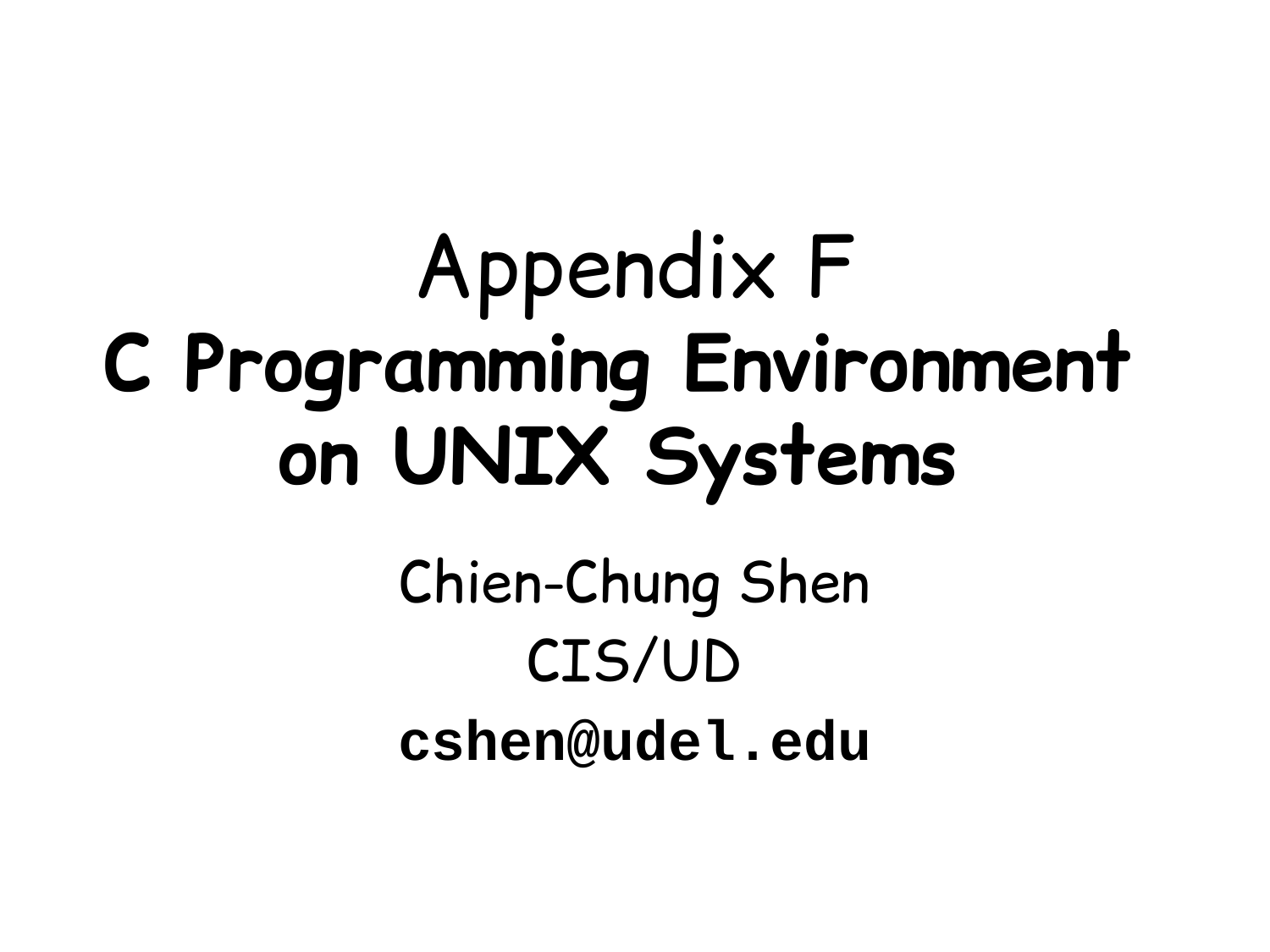

# Appendix F C Programming Environment on UNIX Systems
Chien-Chung Shen
CIS/UD
cshen@udel.edu